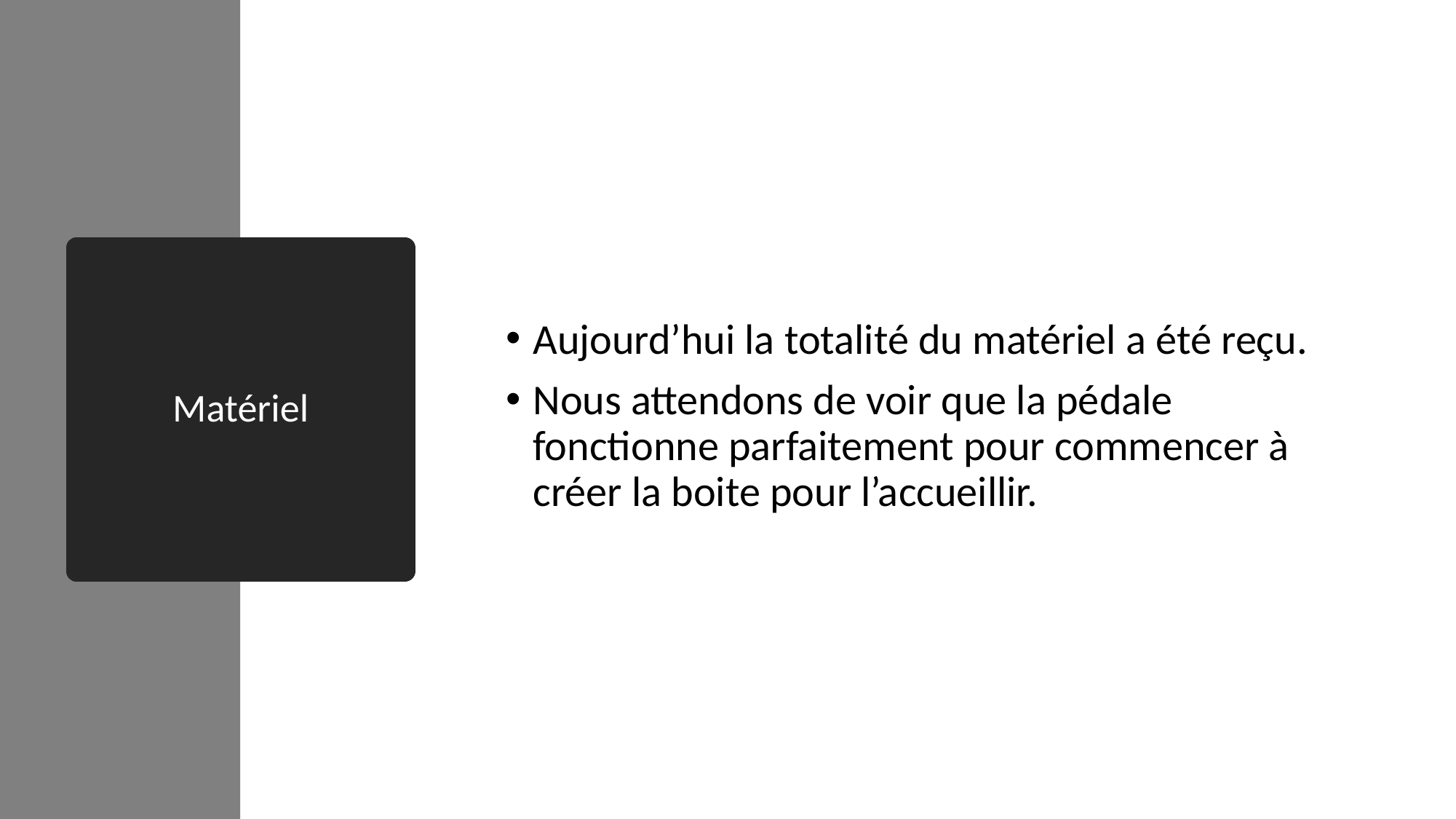

# Matériel
Aujourd’hui la totalité du matériel a été reçu.
Nous attendons de voir que la pédale fonctionne parfaitement pour commencer à créer la boite pour l’accueillir.